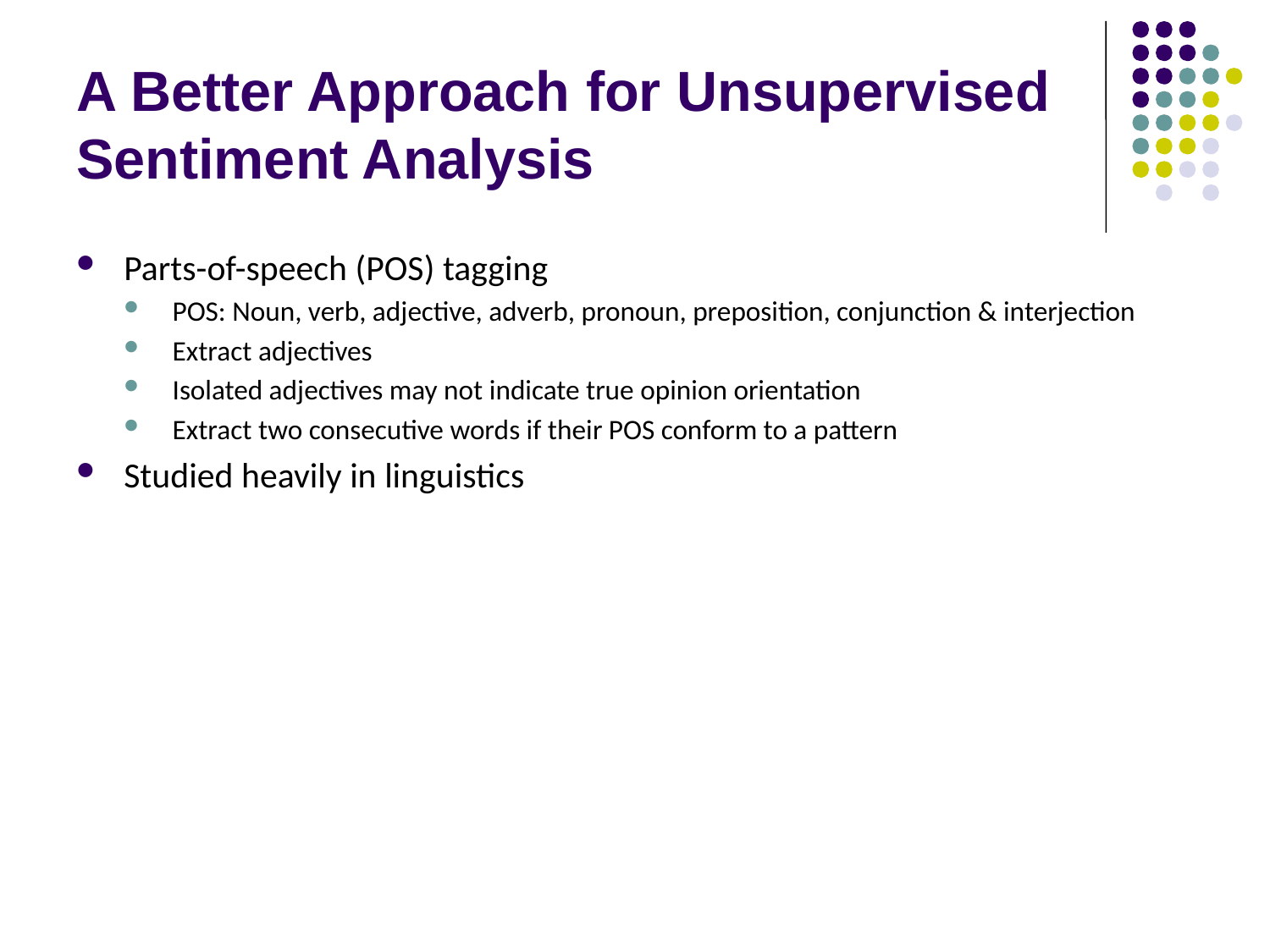

# A Better Approach for Unsupervised Sentiment Analysis
Parts-of-speech (POS) tagging
POS: Noun, verb, adjective, adverb, pronoun, preposition, conjunction & interjection
Extract adjectives
Isolated adjectives may not indicate true opinion orientation
Extract two consecutive words if their POS conform to a pattern
Studied heavily in linguistics